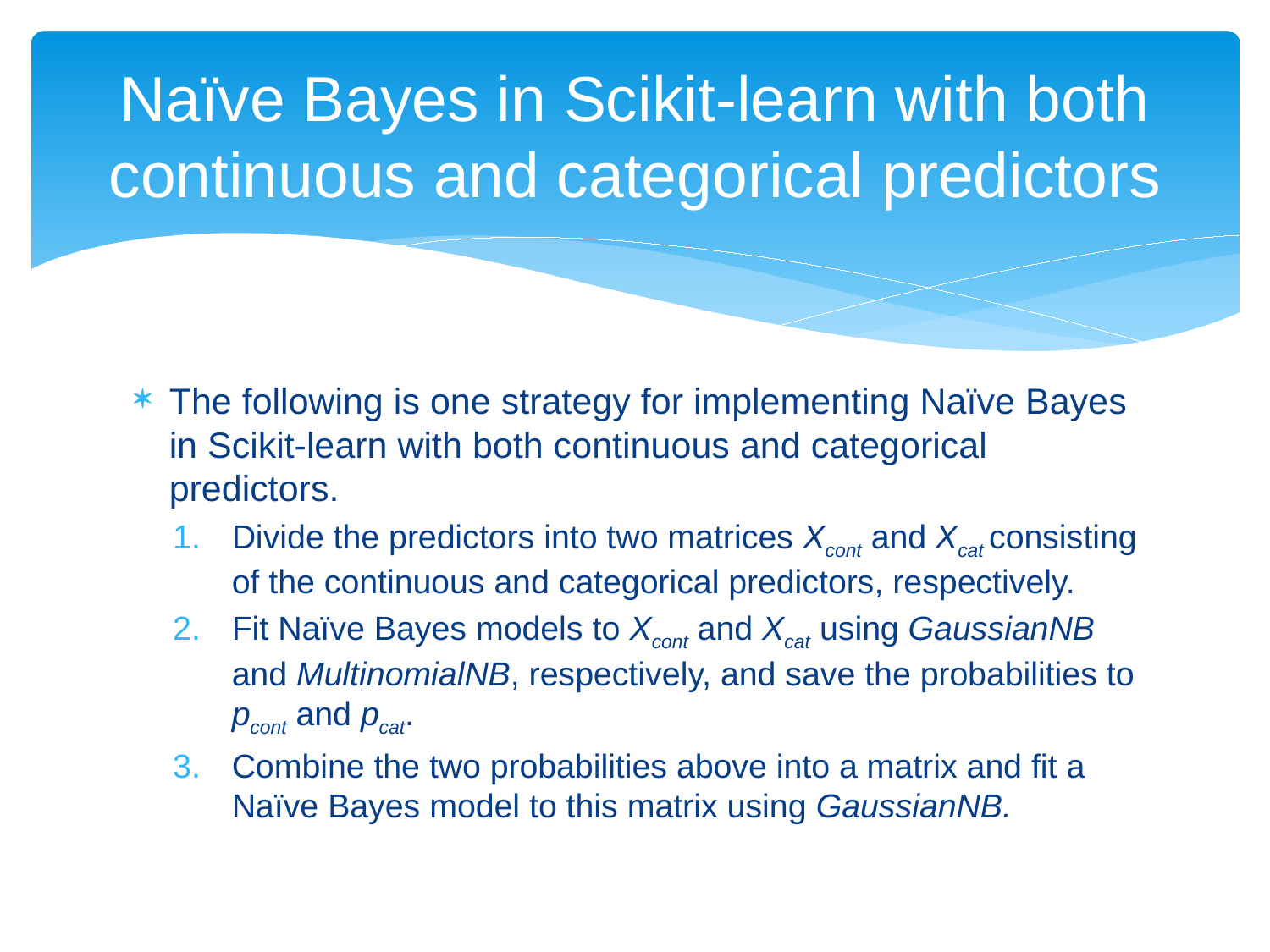

# Naïve Bayes in Scikit-learn with both continuous and categorical predictors
The following is one strategy for implementing Naïve Bayes in Scikit-learn with both continuous and categorical predictors.
Divide the predictors into two matrices Xcont and Xcat consisting of the continuous and categorical predictors, respectively.
Fit Naïve Bayes models to Xcont and Xcat using GaussianNB and MultinomialNB, respectively, and save the probabilities to pcont and pcat.
Combine the two probabilities above into a matrix and fit a Naïve Bayes model to this matrix using GaussianNB.